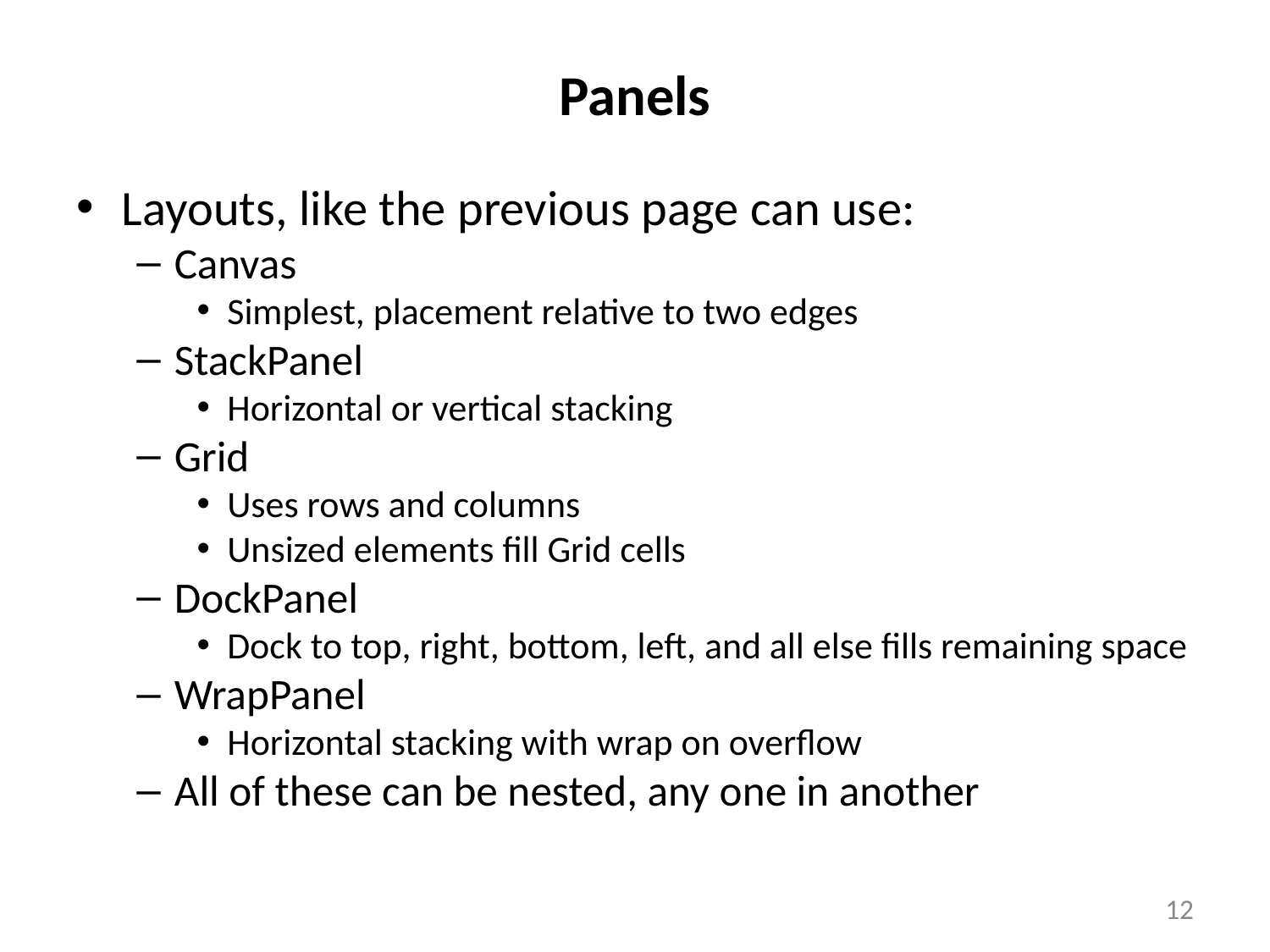

# Panels
Layouts, like the previous page can use:
Canvas
Simplest, placement relative to two edges
StackPanel
Horizontal or vertical stacking
Grid
Uses rows and columns
Unsized elements fill Grid cells
DockPanel
Dock to top, right, bottom, left, and all else fills remaining space
WrapPanel
Horizontal stacking with wrap on overflow
All of these can be nested, any one in another
12